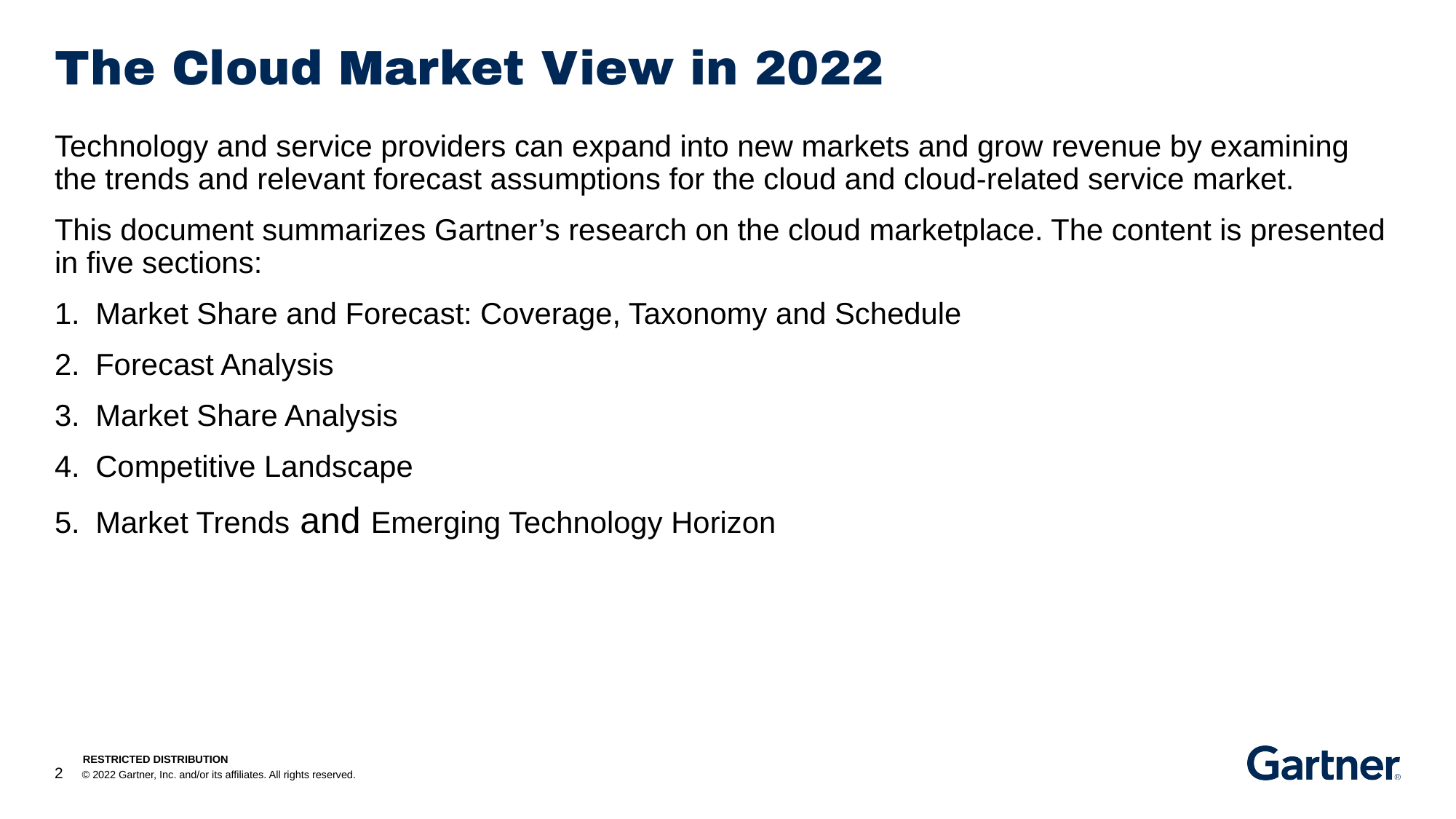

# The Cloud Market View in 2022
Technology and service providers can expand into new markets and grow revenue by examining the trends and relevant forecast assumptions for the cloud and cloud-related service market.
This document summarizes Gartner’s research on the cloud marketplace. The content is presented in five sections:
Market Share and Forecast: Coverage, Taxonomy and Schedule
Forecast Analysis
Market Share Analysis
Competitive Landscape
Market Trends and Emerging Technology Horizon